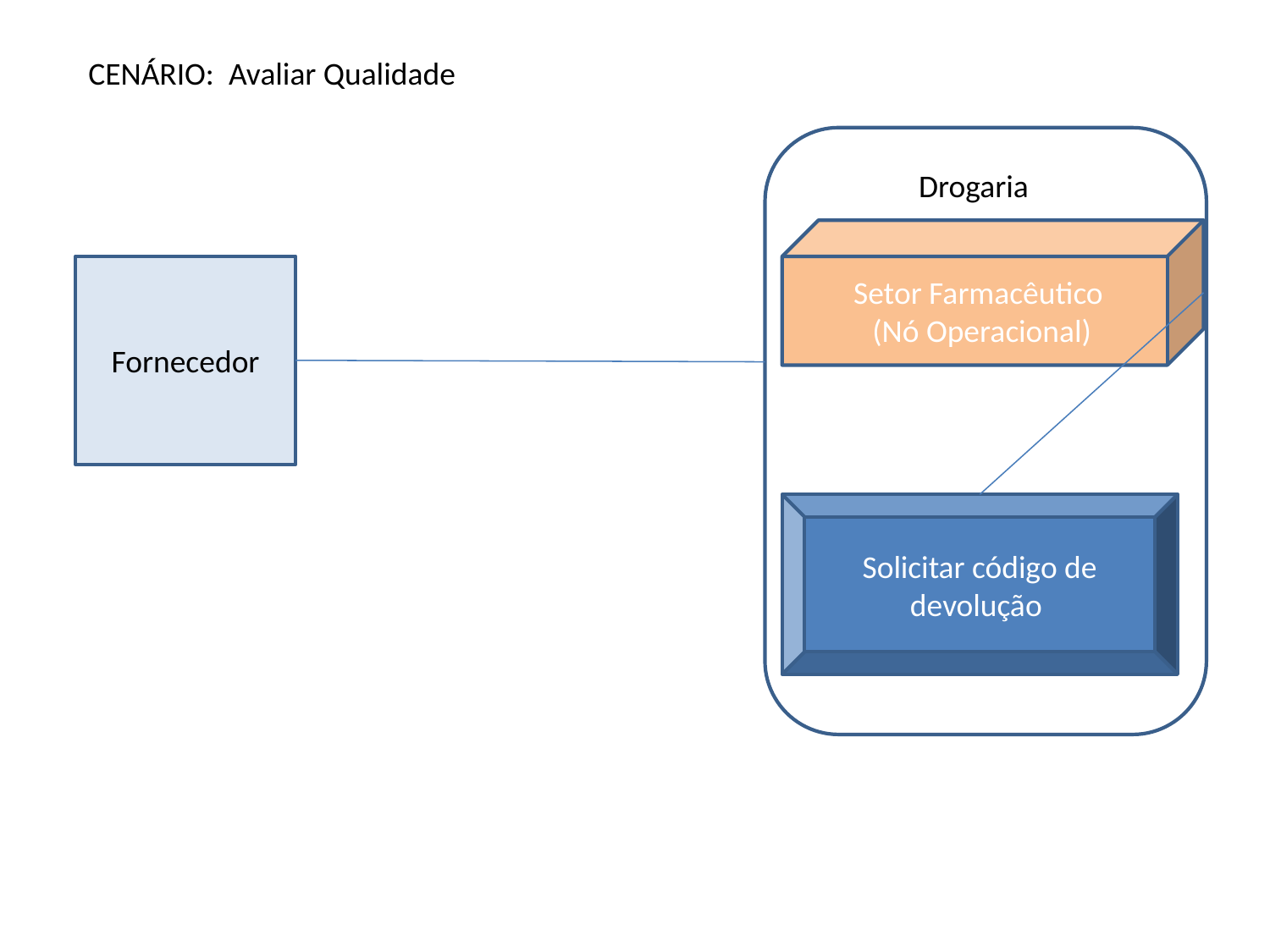

CENÁRIO:  Avaliar Qualidade

Drogaria
 Setor Farmacêutico
  (Nó Operacional)
Fornecedor

Solicitar código de devolução